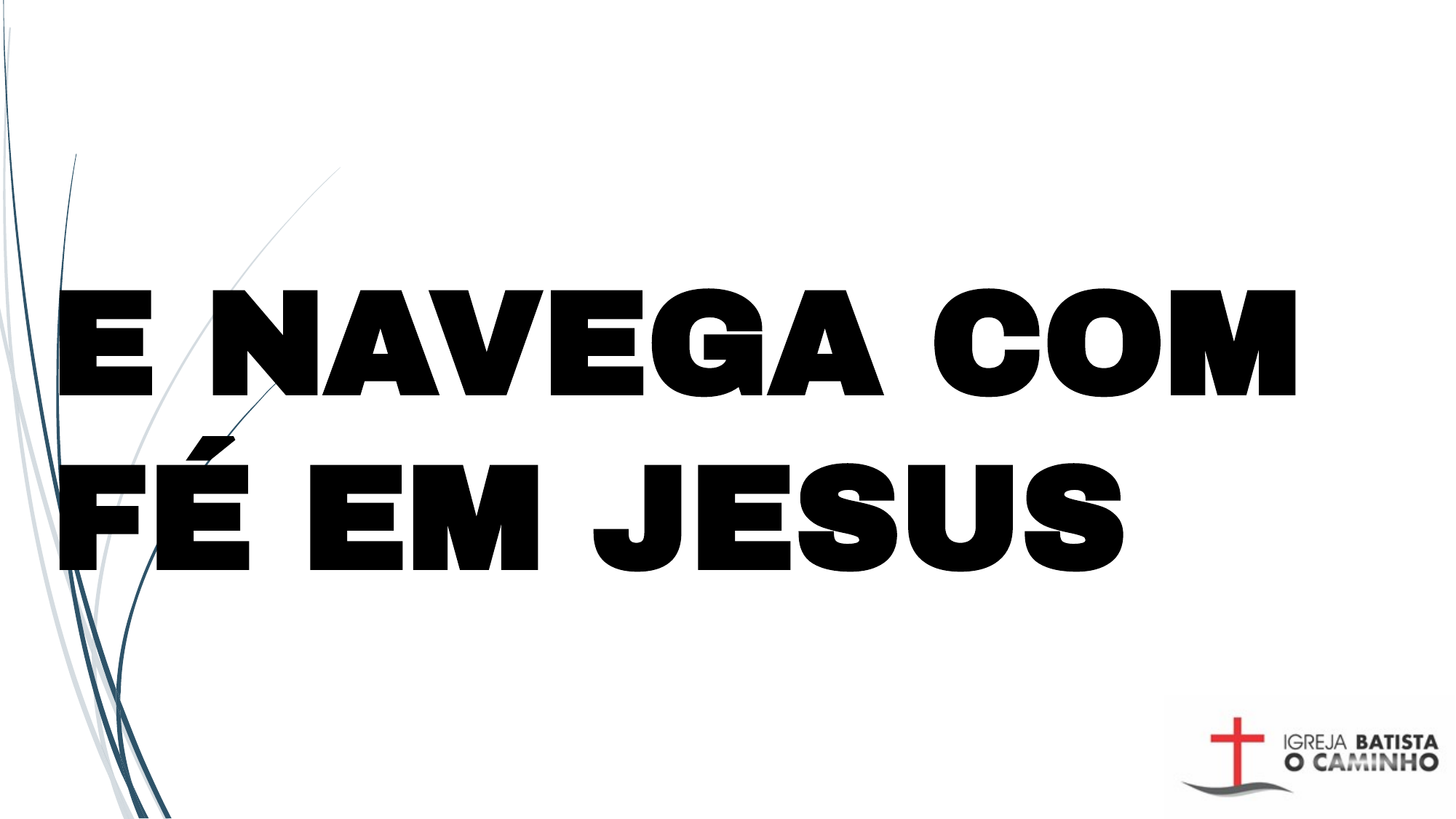

# E NAVEGA COM   FÉ EM JESUS